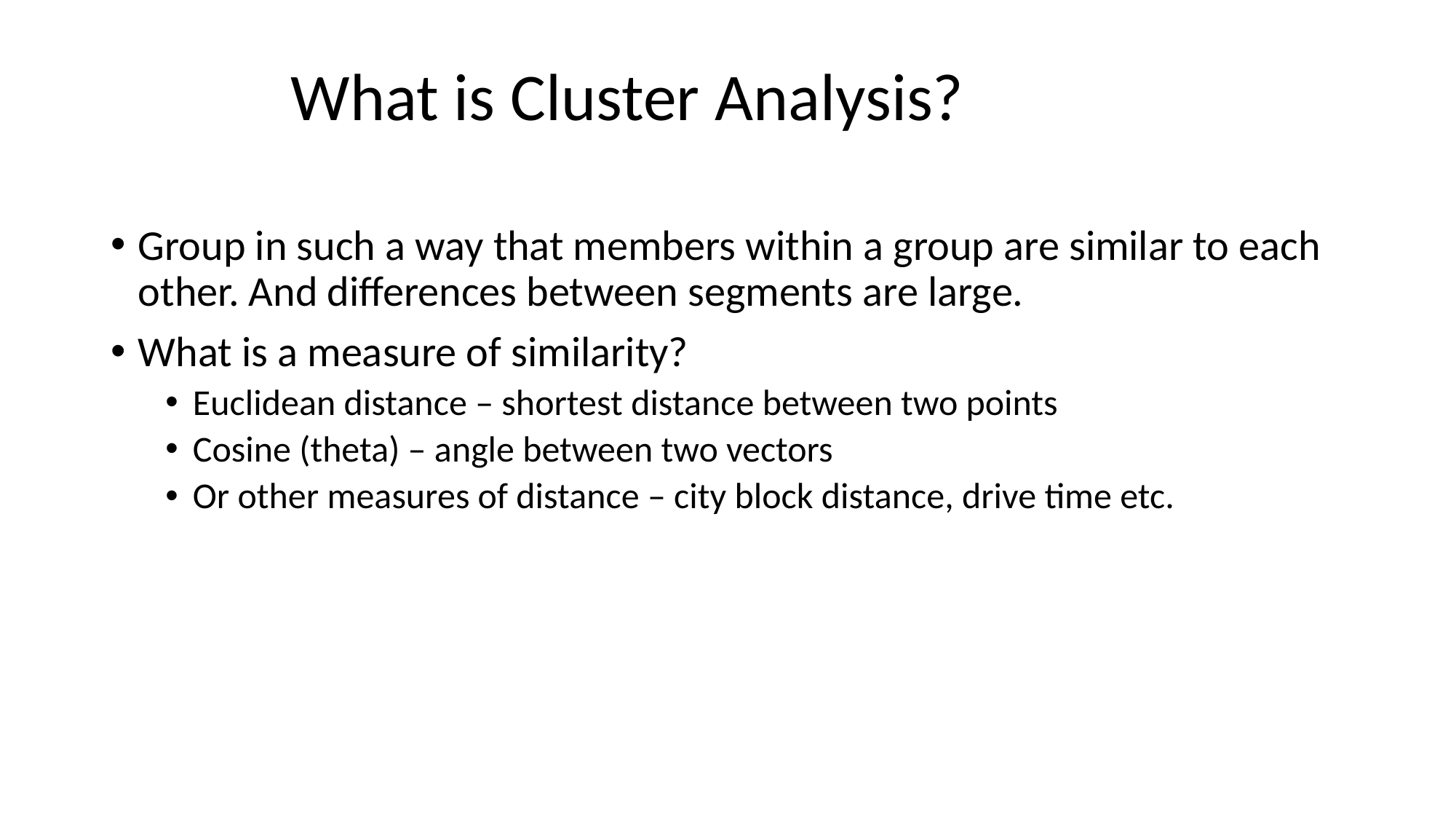

# What is Cluster Analysis?
Group in such a way that members within a group are similar to each other. And differences between segments are large.
What is a measure of similarity?
Euclidean distance – shortest distance between two points
Cosine (theta) – angle between two vectors
Or other measures of distance – city block distance, drive time etc.